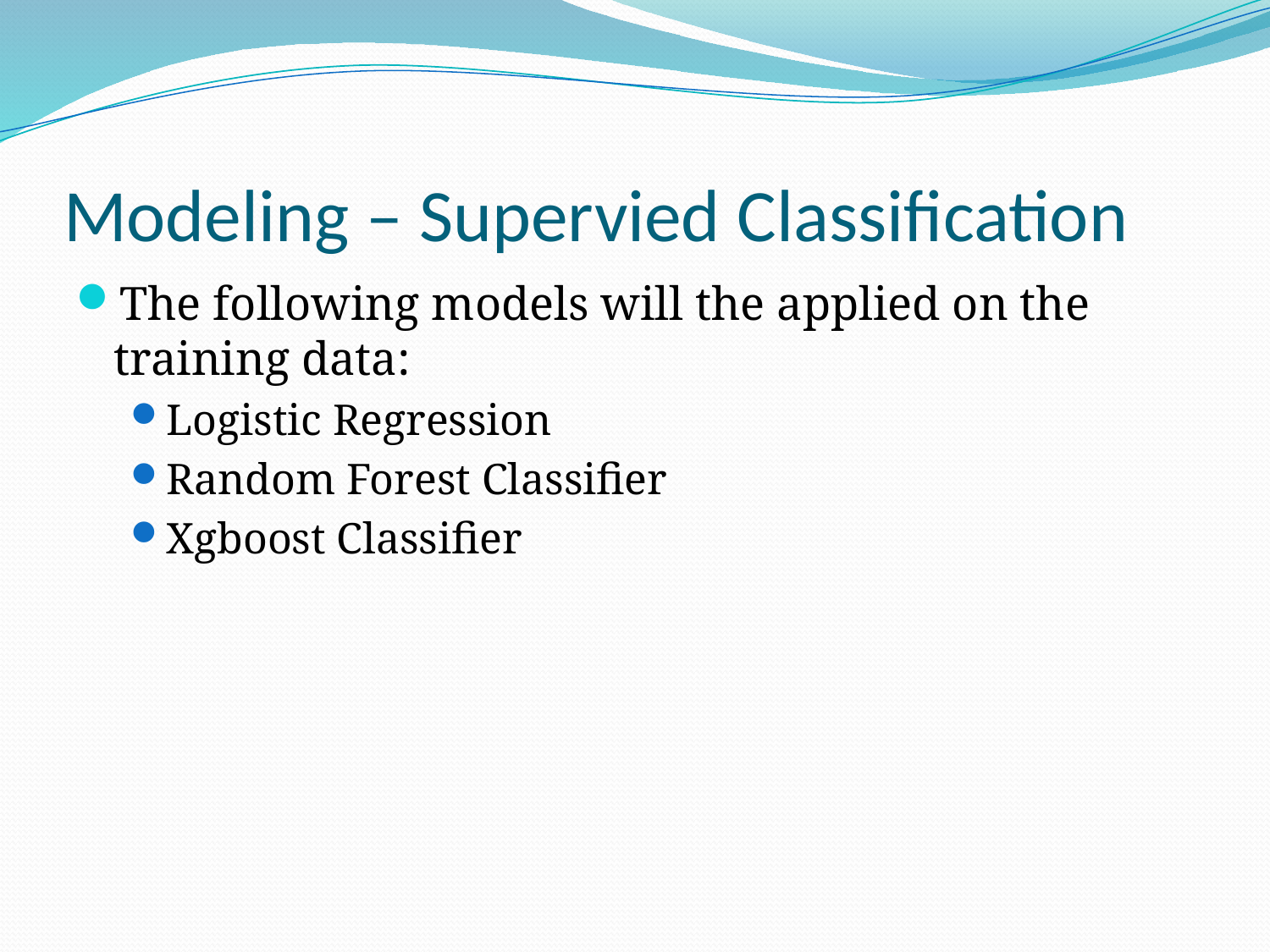

# Modeling – Supervied Classification
The following models will the applied on the training data:
Logistic Regression
Random Forest Classifier
Xgboost Classifier